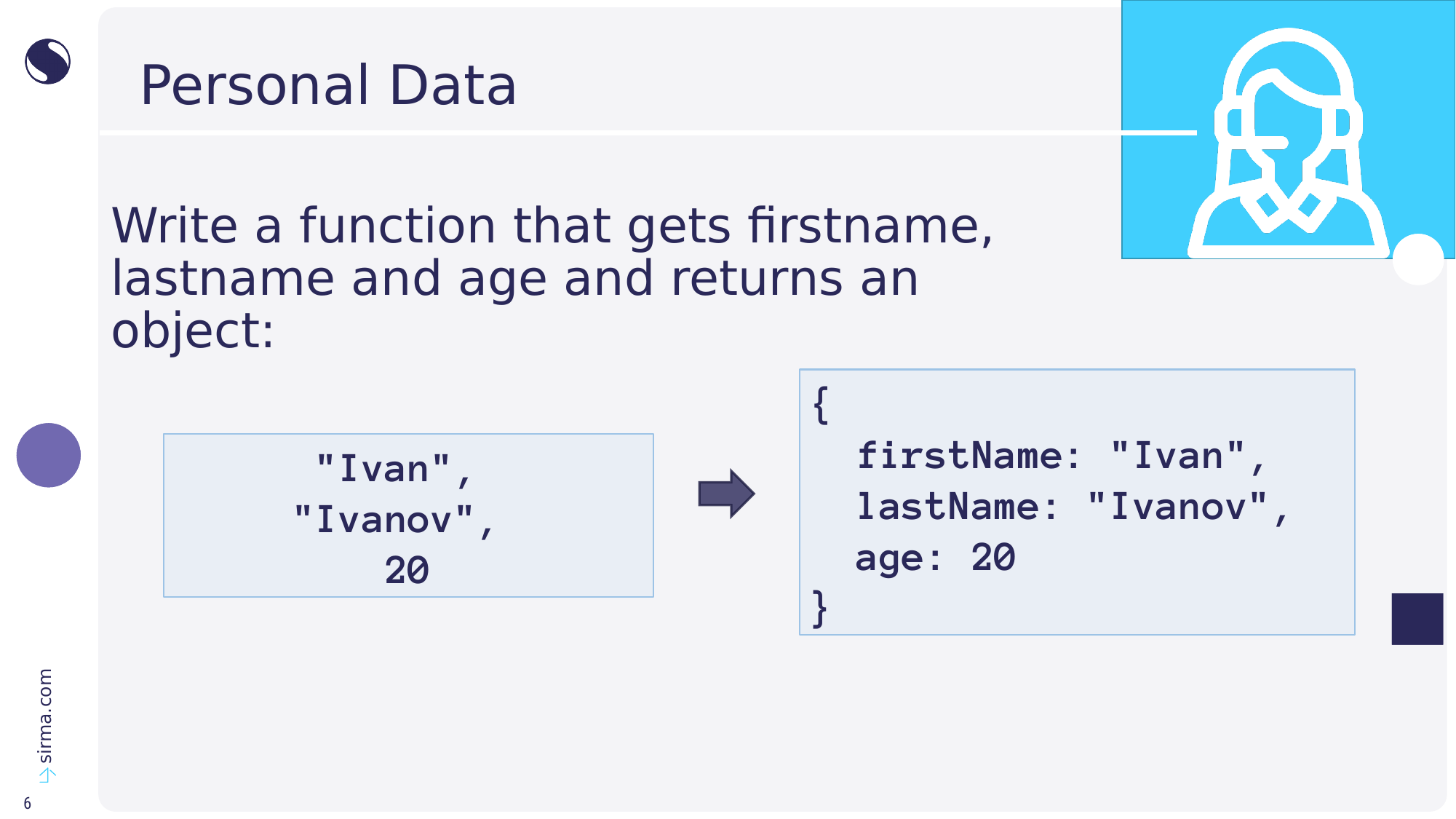

# Personal Data
Write a function that gets firstname, lastname and age and returns an object:

{
  firstName: "Ivan",
  lastName: "Ivanov",
  age: 20
}
"Ivan",
"Ivanov",
20